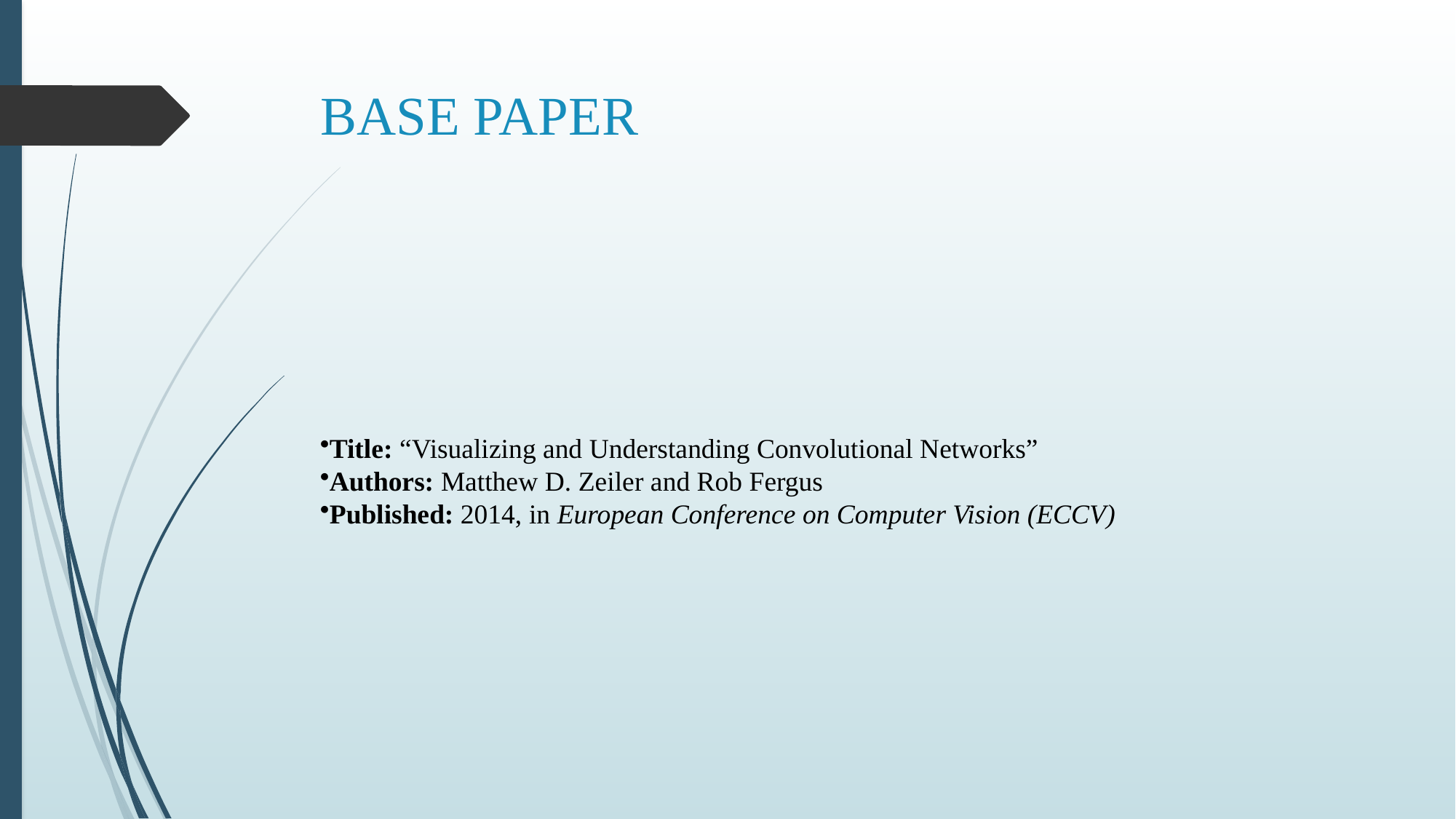

# BASE PAPER
Title: “Visualizing and Understanding Convolutional Networks”
Authors: Matthew D. Zeiler and Rob Fergus
Published: 2014, in European Conference on Computer Vision (ECCV)